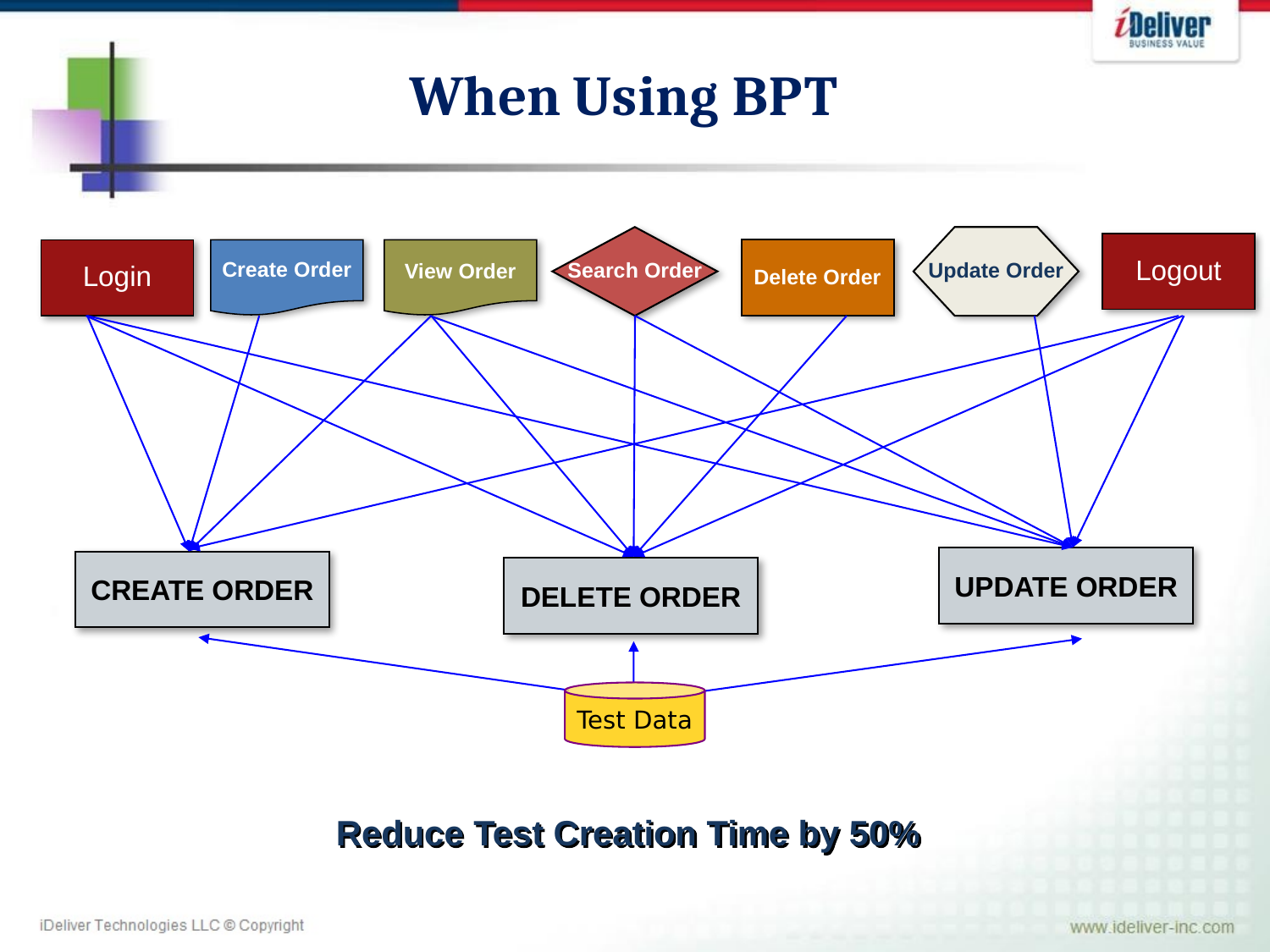

When Using BPT
Search Order
Update Order
Logout
Login
Create Order
View Order
Delete Order

#
UPDATE ORDER
CREATE ORDER
DELETE ORDER

Test Data
Reduce Test Creation Time by 50%